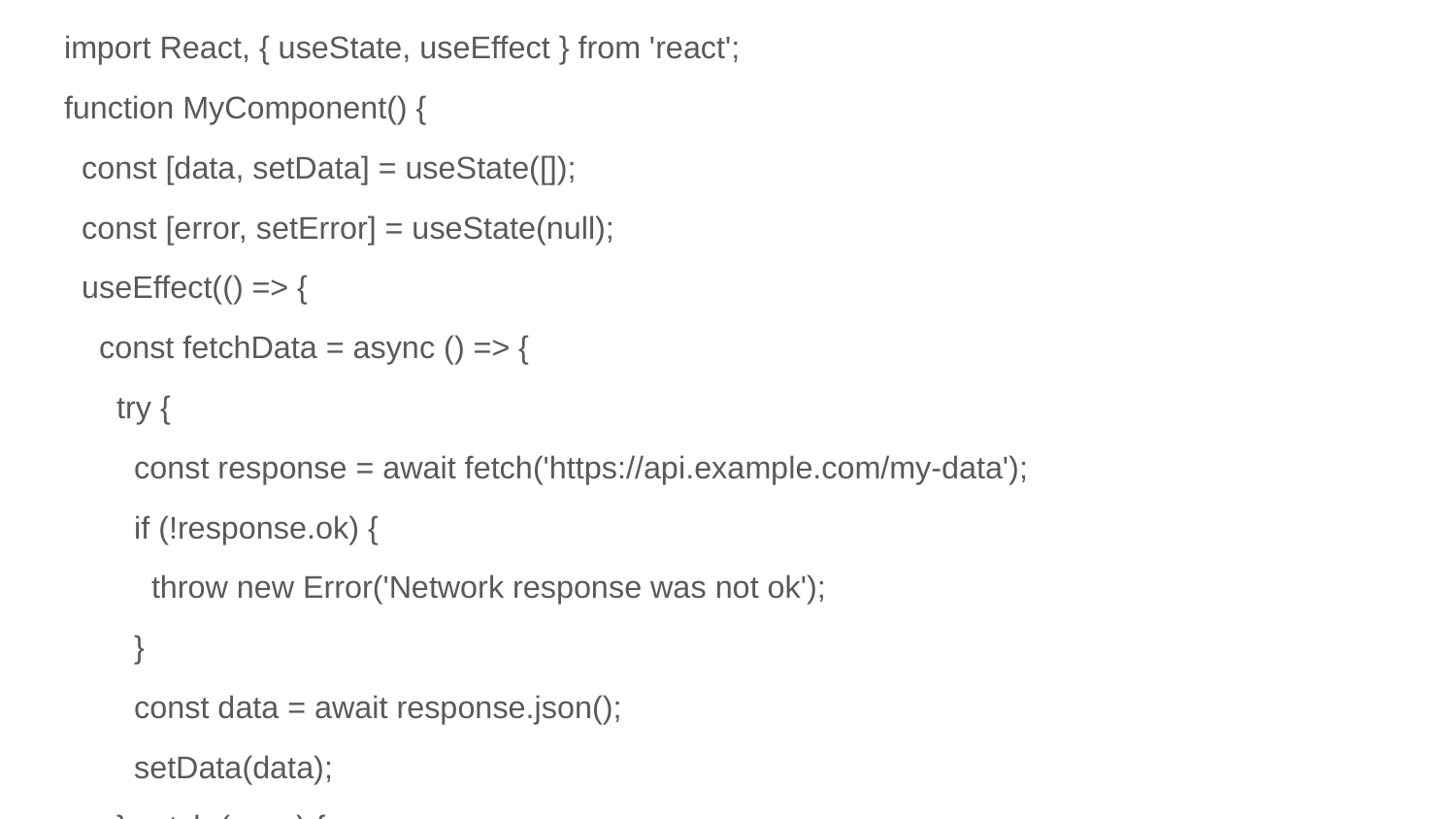

import React, { useState, useEffect } from 'react';
function MyComponent() {
  const [data, setData] = useState([]);
  const [error, setError] = useState(null);
  useEffect(() => {
    const fetchData = async () => {
      try {
        const response = await fetch('https://api.example.com/my-data');
        if (!response.ok) {
          throw new Error('Network response was not ok');
        }
        const data = await response.json();
        setData(data);
      } catch (error) {
        setError(error);
      }
    };
    fetchData();
  }, []);
  if (error) {
    return <div>{error.message}</div>;
  }
  return (
    <div>
      {data.map(item => (
        <div key={item.id}>
          <h2>{item.title}</h2>
          <p>{item.description}</p>
        </div>
      ))}
    </div>
  );
}